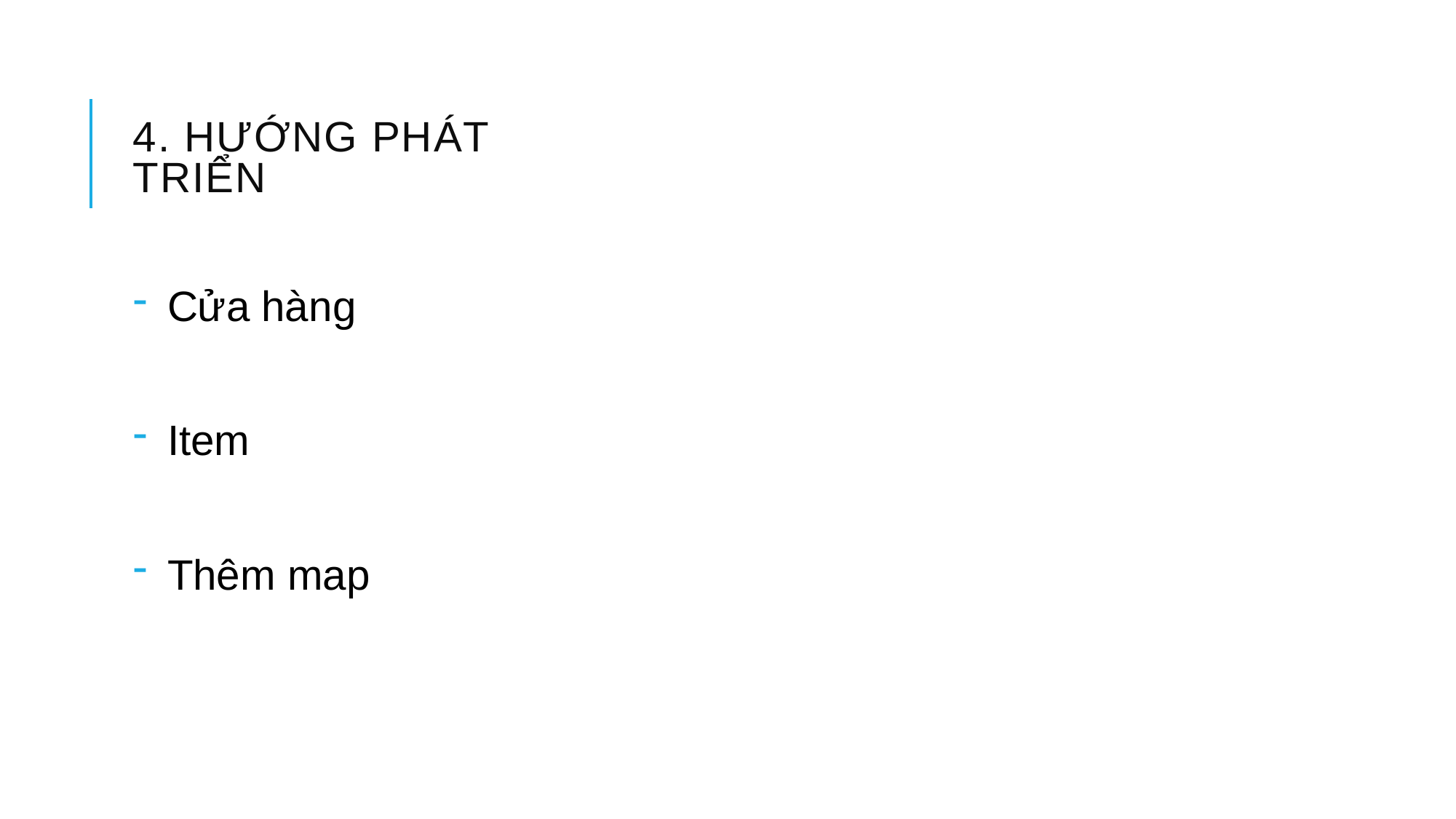

# 4. Hướng phát triển

Cửa hàng

Item

Thêm map